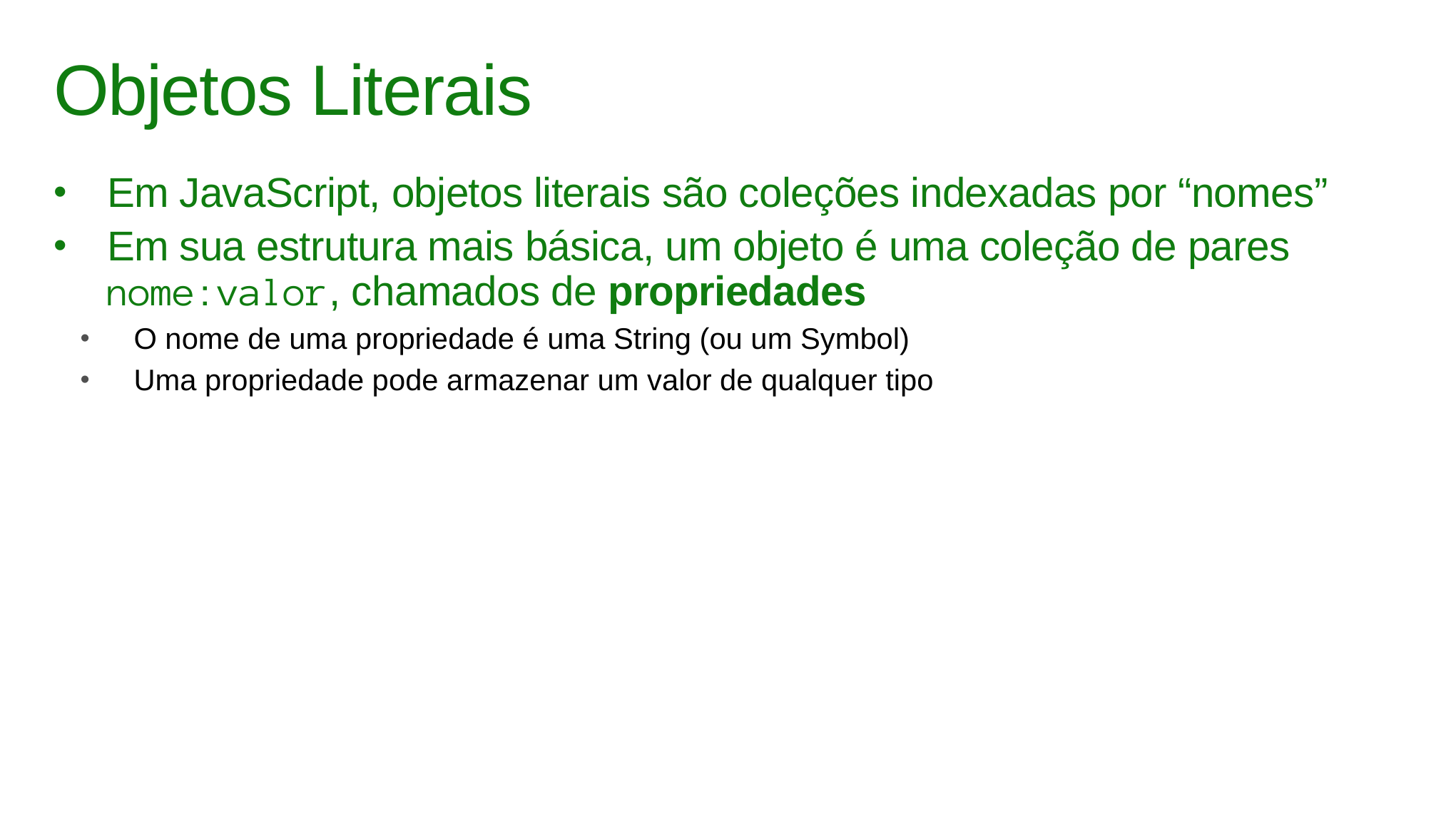

# Objetos Literais
Em JavaScript, objetos literais são coleções indexadas por “nomes”
Em sua estrutura mais básica, um objeto é uma coleção de pares nome:valor, chamados de propriedades
O nome de uma propriedade é uma String (ou um Symbol)
Uma propriedade pode armazenar um valor de qualquer tipo